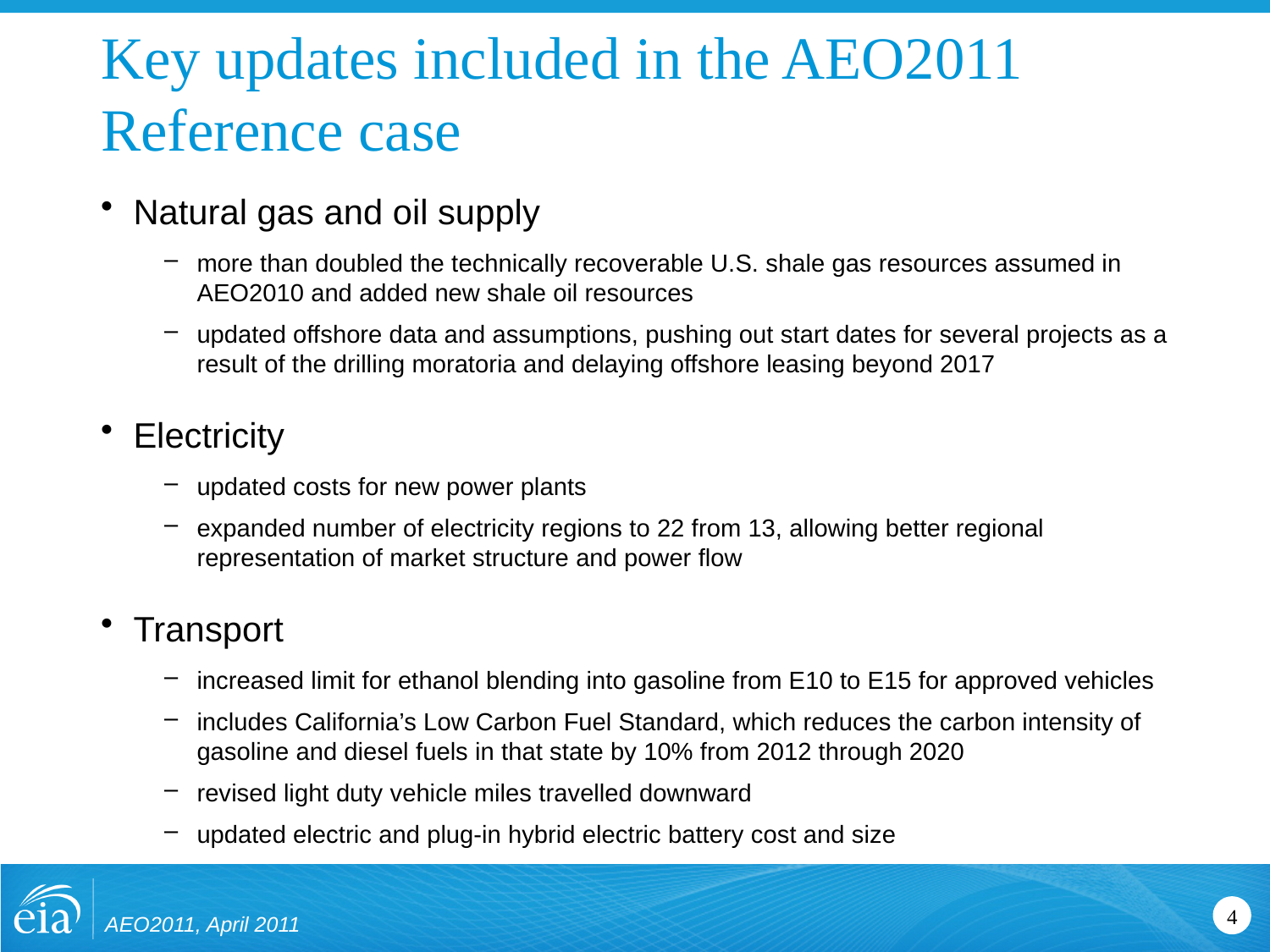

# Key updates included in the AEO2011 Reference case
Natural gas and oil supply
more than doubled the technically recoverable U.S. shale gas resources assumed in AEO2010 and added new shale oil resources
updated offshore data and assumptions, pushing out start dates for several projects as a result of the drilling moratoria and delaying offshore leasing beyond 2017
Electricity
updated costs for new power plants
expanded number of electricity regions to 22 from 13, allowing better regional representation of market structure and power flow
Transport
increased limit for ethanol blending into gasoline from E10 to E15 for approved vehicles
includes California’s Low Carbon Fuel Standard, which reduces the carbon intensity of gasoline and diesel fuels in that state by 10% from 2012 through 2020
revised light duty vehicle miles travelled downward
updated electric and plug-in hybrid electric battery cost and size

AEO2011, April 2011
4